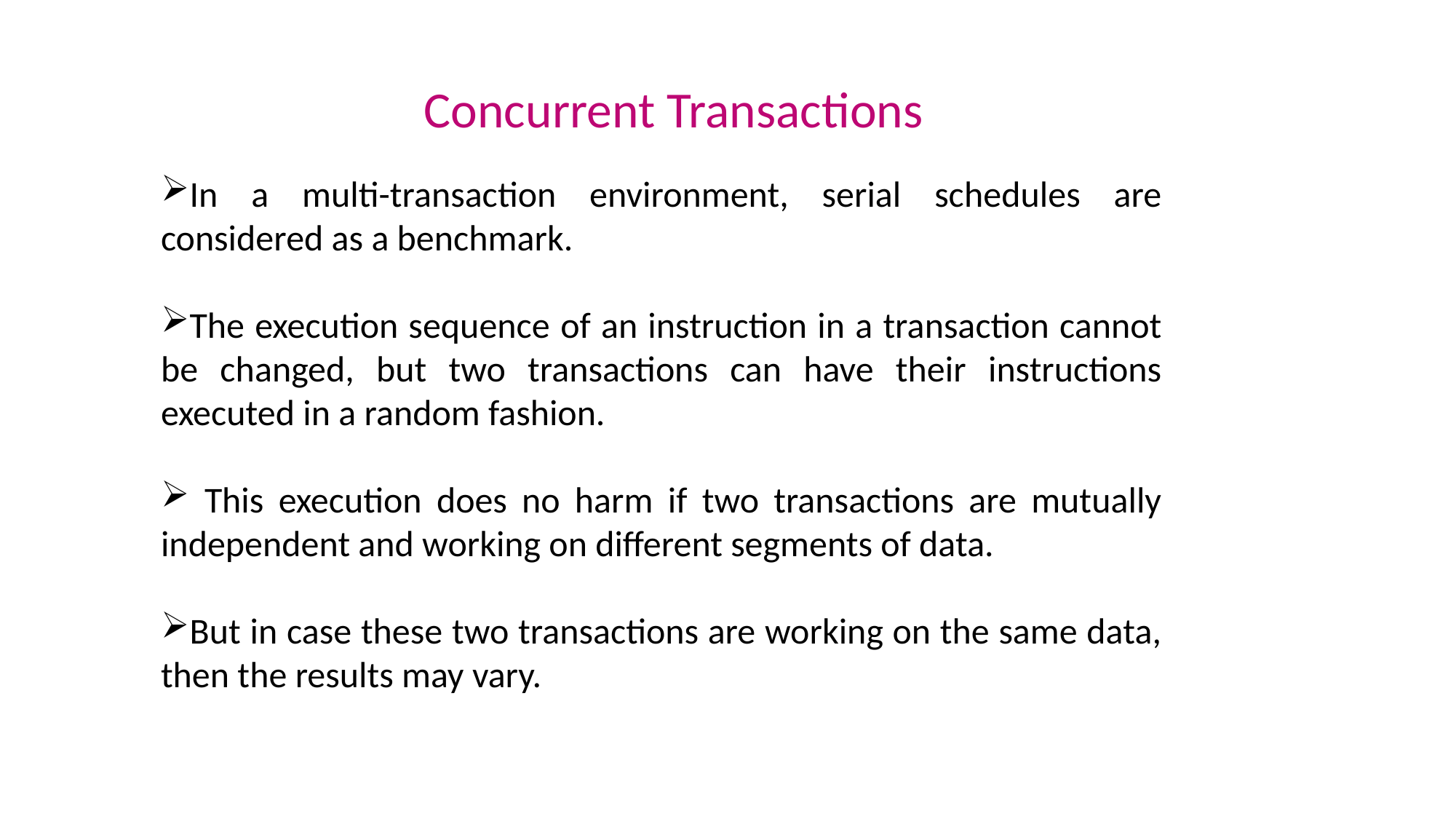

# Concurrent Transactions
In a multi-transaction environment, serial schedules are considered as a benchmark.

The execution sequence of an instruction in a transaction cannot be changed, but two transactions can have their instructions executed in a random fashion.

 This execution does no harm if two transactions are mutually independent and working on different segments of data.

But in case these two transactions are working on the same data, then the results may vary.